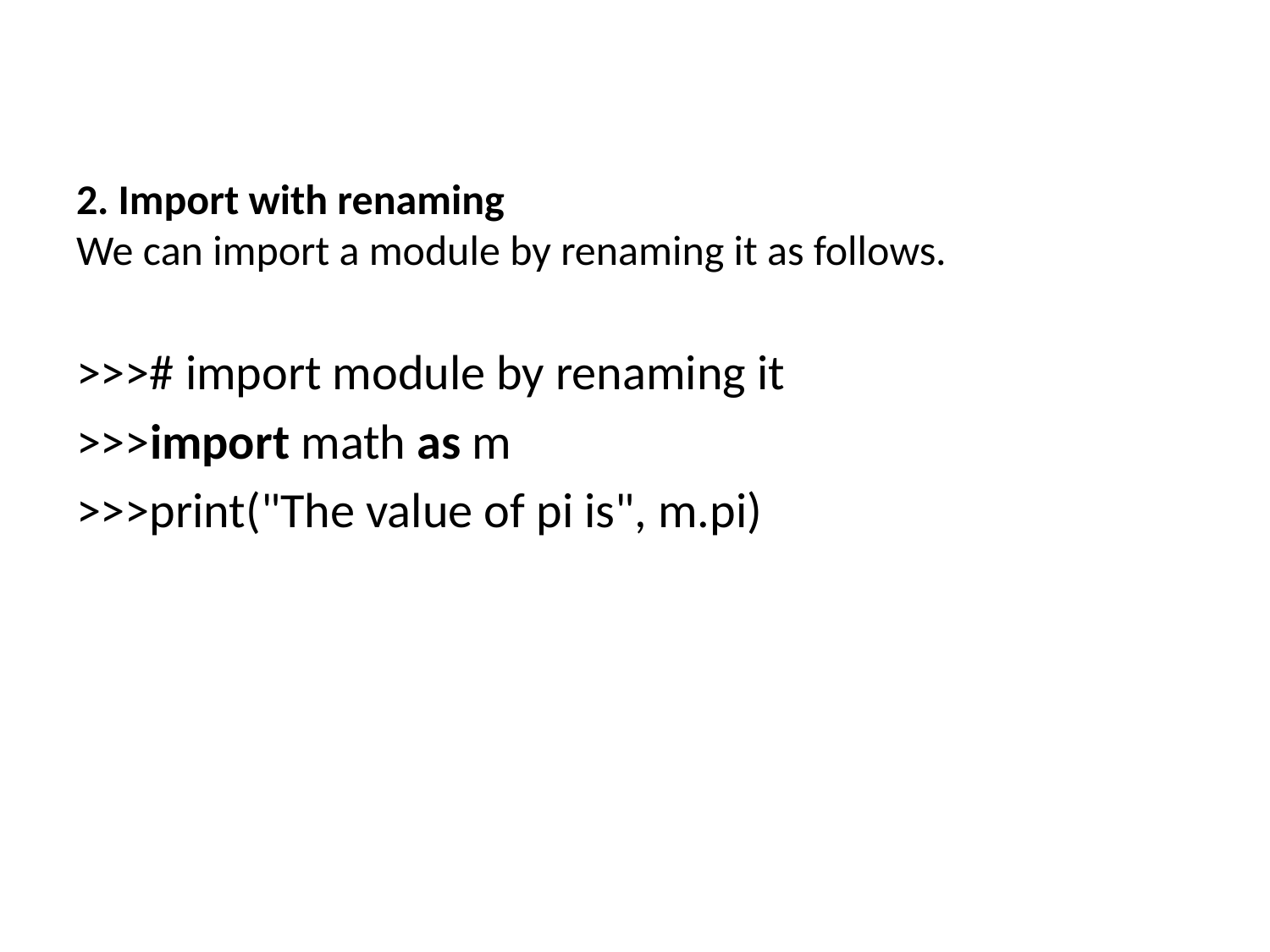

# 2. Import with renaming We can import a module by renaming it as follows.
>>># import module by renaming it
>>>import math as m
>>>print("The value of pi is", m.pi)